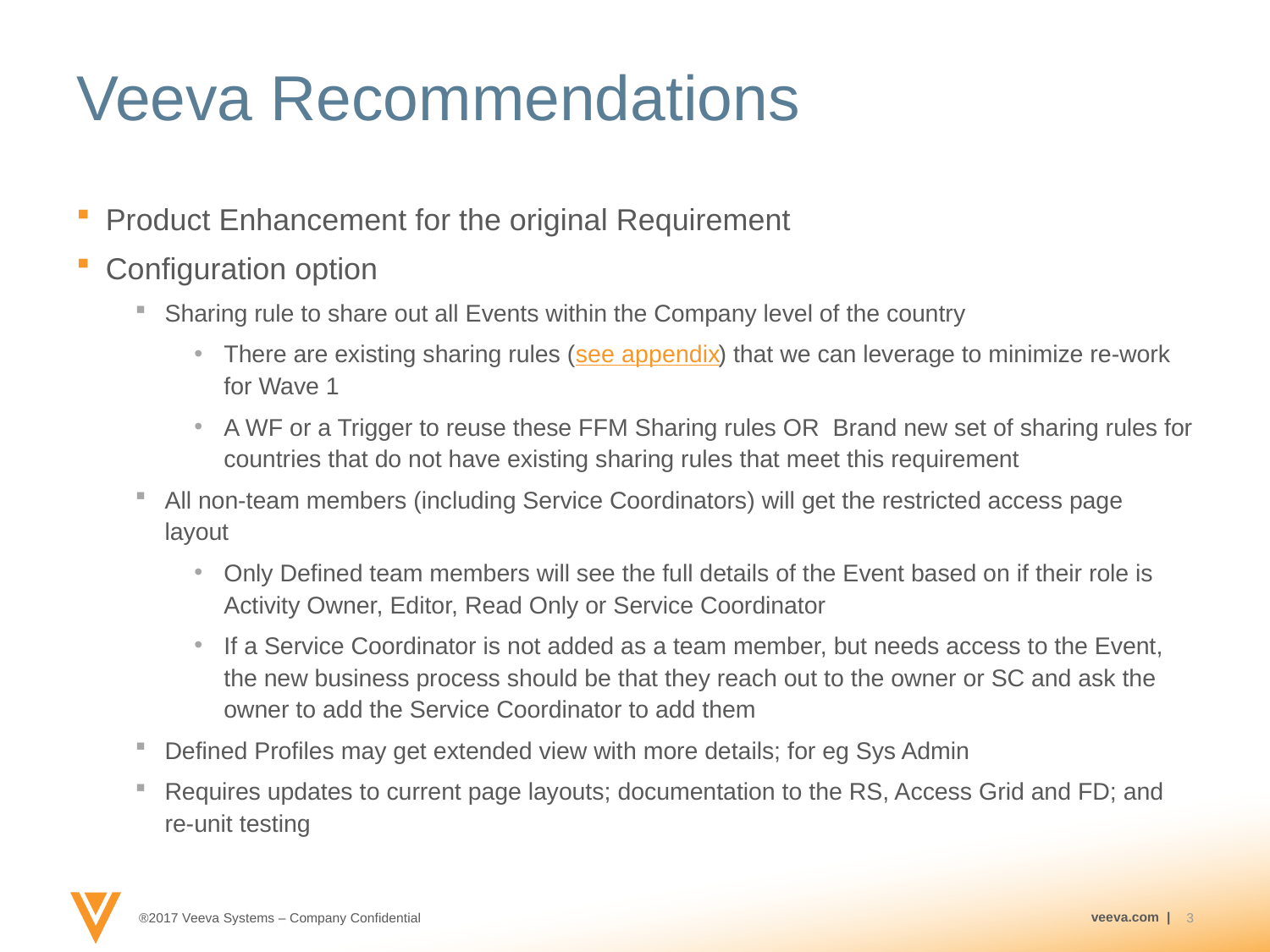

# Veeva Recommendations
Product Enhancement for the original Requirement
Configuration option
Sharing rule to share out all Events within the Company level of the country
There are existing sharing rules (see appendix) that we can leverage to minimize re-work for Wave 1
A WF or a Trigger to reuse these FFM Sharing rules OR  Brand new set of sharing rules for countries that do not have existing sharing rules that meet this requirement
All non-team members (including Service Coordinators) will get the restricted access page layout
Only Defined team members will see the full details of the Event based on if their role is Activity Owner, Editor, Read Only or Service Coordinator
If a Service Coordinator is not added as a team member, but needs access to the Event, the new business process should be that they reach out to the owner or SC and ask the owner to add the Service Coordinator to add them
Defined Profiles may get extended view with more details; for eg Sys Admin
Requires updates to current page layouts; documentation to the RS, Access Grid and FD; and re-unit testing
3